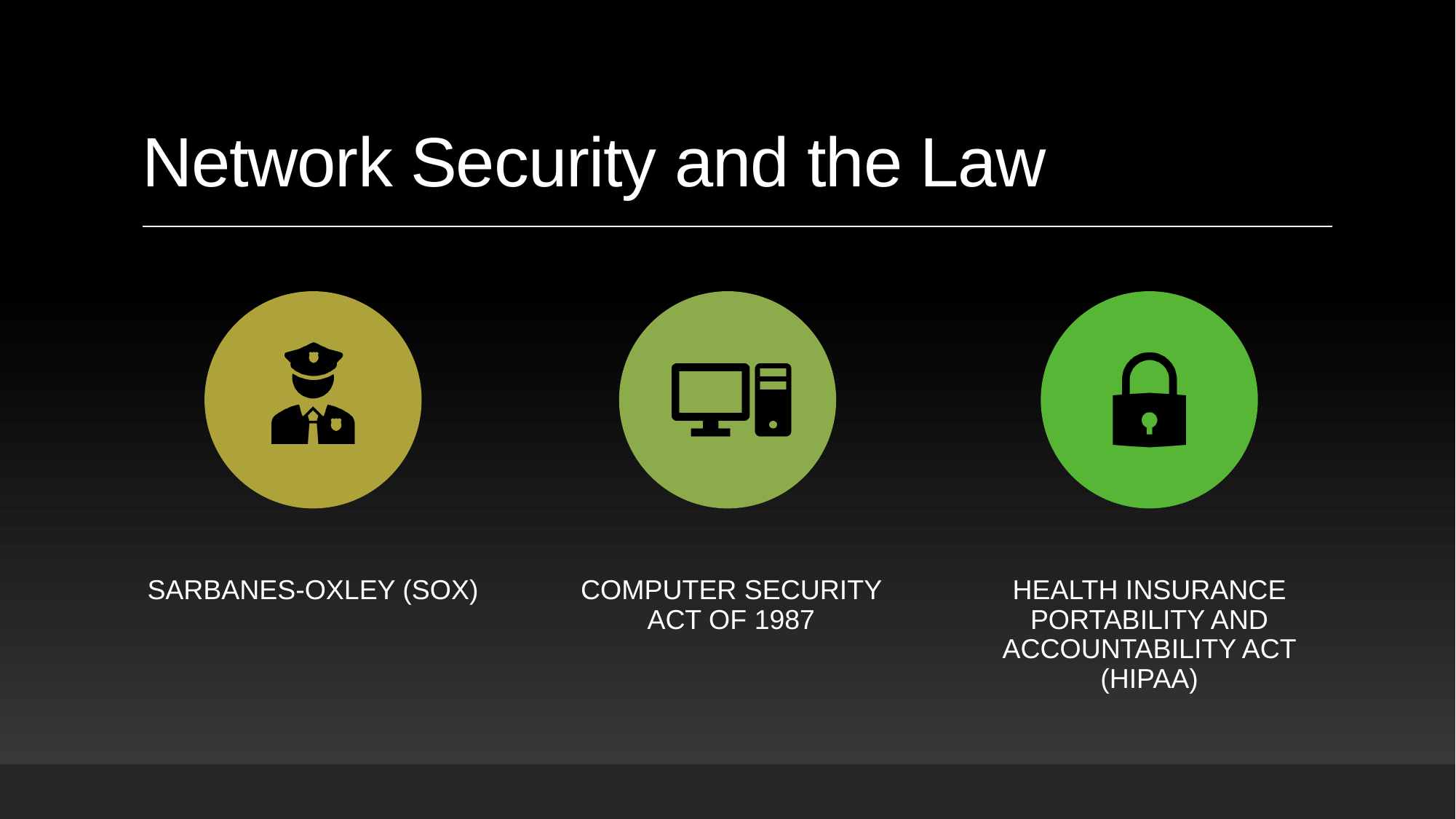

# Network Security and the Law
Sarbanes-Oxley (SOX)
Computer Security Act of 1987
Health Insurance Portability and Accountability Act (HIPAA)